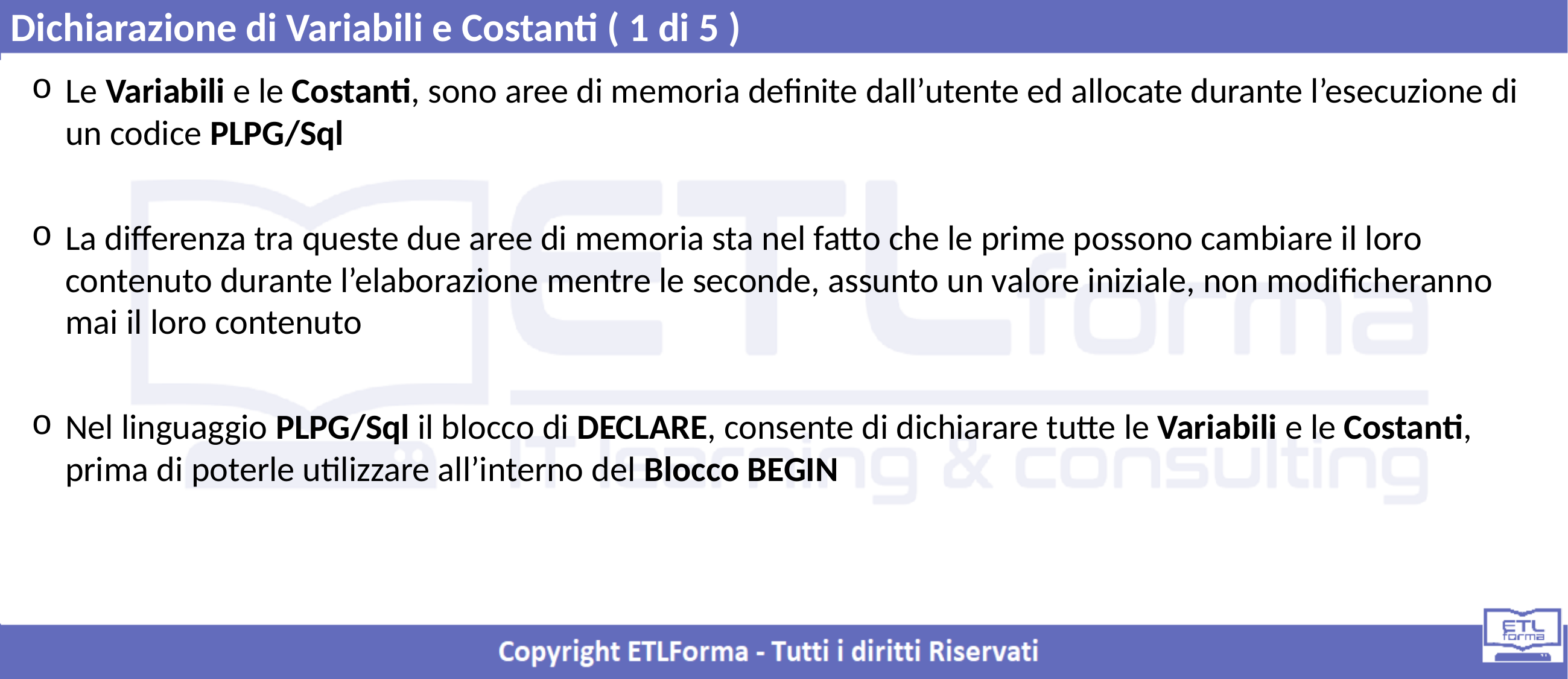

Dichiarazione di Variabili e Costanti ( 1 di 5 )
Le Variabili e le Costanti, sono aree di memoria definite dall’utente ed allocate durante l’esecuzione di un codice PLPG/Sql

La differenza tra queste due aree di memoria sta nel fatto che le prime possono cambiare il loro contenuto durante l’elaborazione mentre le seconde, assunto un valore iniziale, non modificheranno mai il loro contenuto

Nel linguaggio PLPG/Sql il blocco di DECLARE, consente di dichiarare tutte le Variabili e le Costanti, prima di poterle utilizzare all’interno del Blocco BEGIN